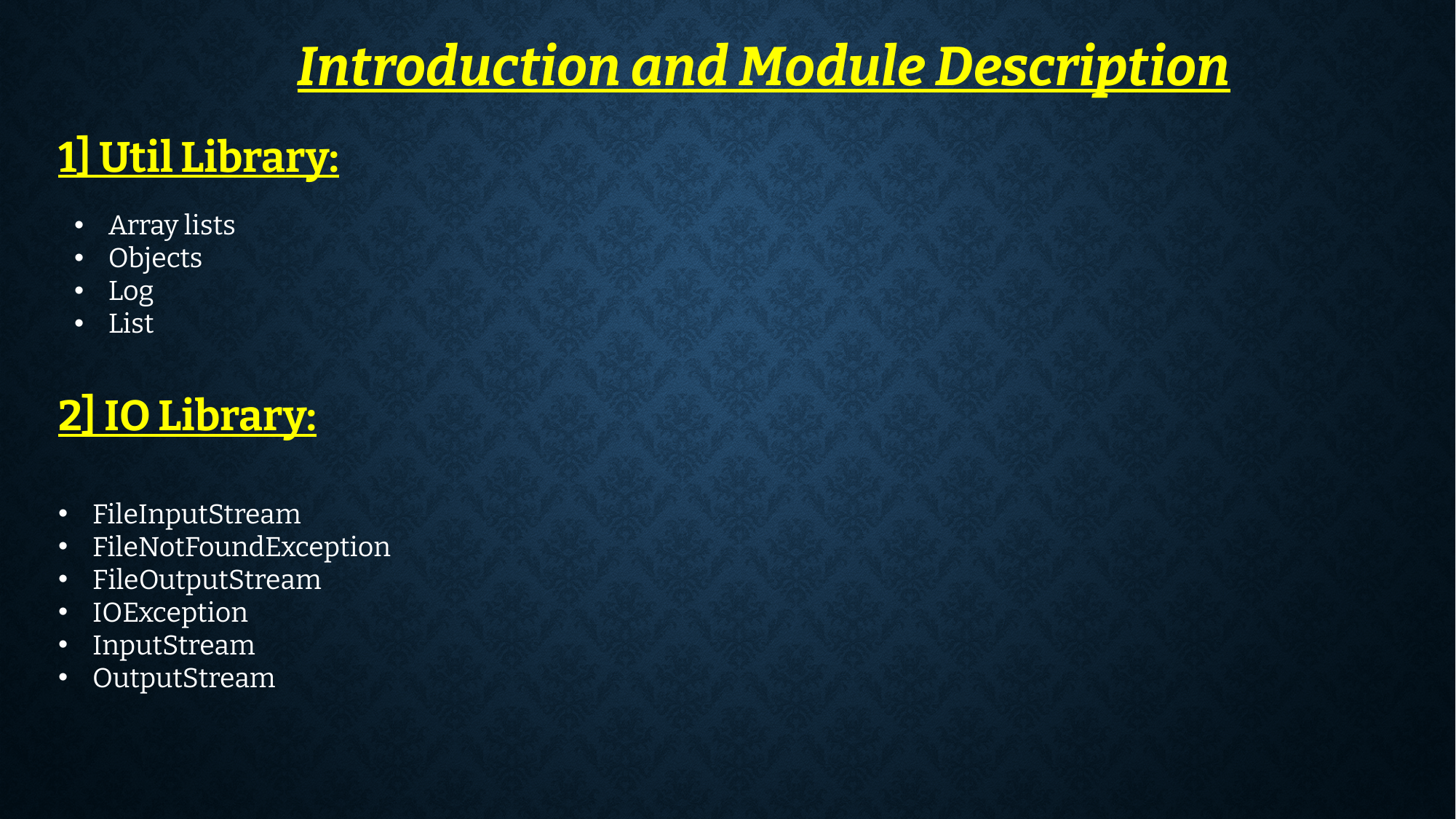

Introduction and Module Description
1] Util Library:
Array lists
Objects
Log
List
2] IO Library:
FileInputStream
FileNotFoundException
FileOutputStream
IOException
InputStream
OutputStream